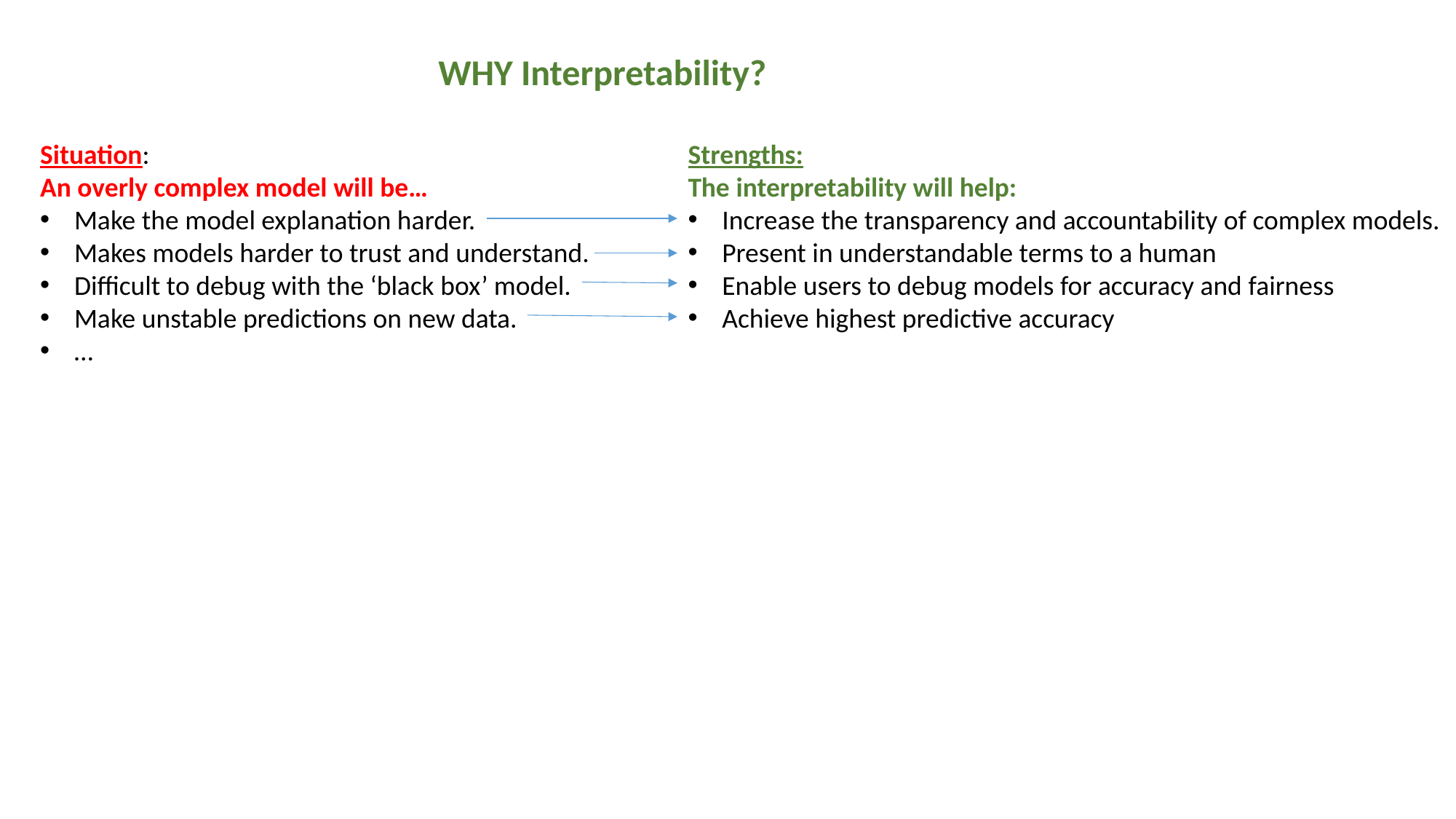

WHY Interpretability?
Situation:
An overly complex model will be…
Make the model explanation harder.
Makes models harder to trust and understand.
Difficult to debug with the ‘black box’ model.
Make unstable predictions on new data.
…
Strengths:
The interpretability will help:
Increase the transparency and accountability of complex models.
Present in understandable terms to a human
Enable users to debug models for accuracy and fairness
Achieve highest predictive accuracy